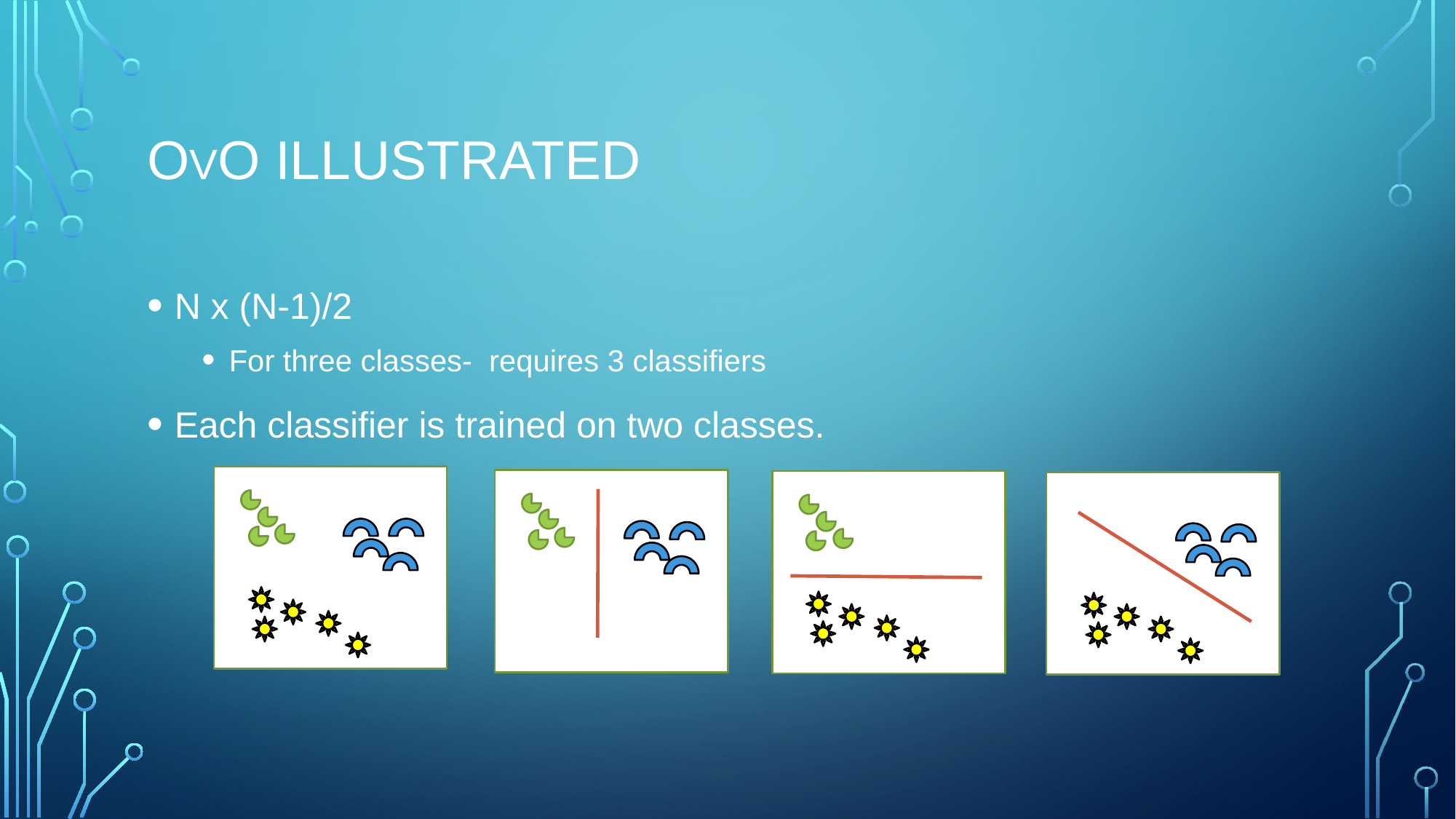

# Ovo Illustrated
N x (N-1)/2
For three classes-  requires 3 classifiers
Each classifier is trained on two classes.